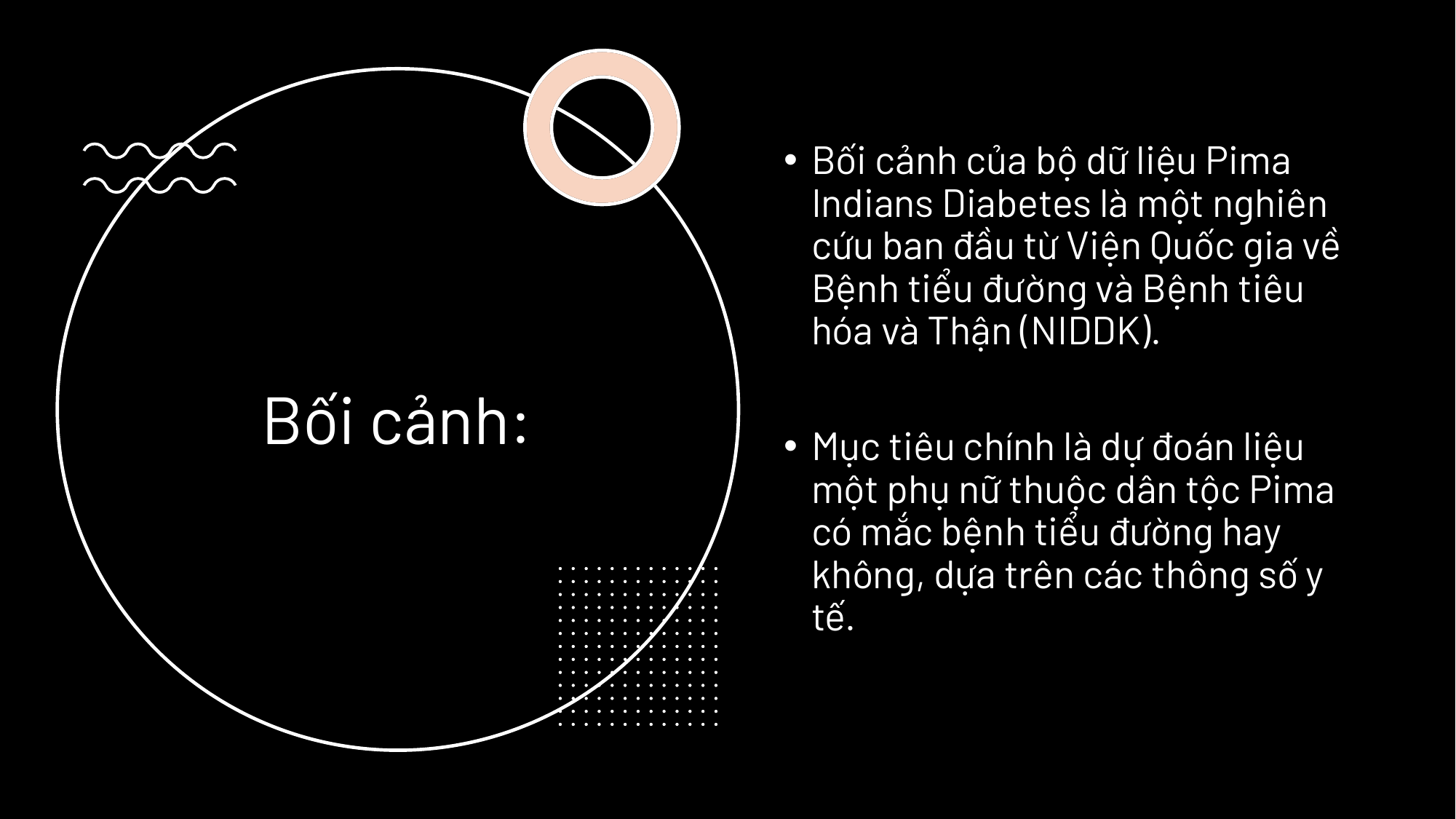

Bối cảnh của bộ dữ liệu Pima Indians Diabetes là một nghiên cứu ban đầu từ Viện Quốc gia về Bệnh tiểu đường và Bệnh tiêu hóa và Thận (NIDDK).

Mục tiêu chính là dự đoán liệu một phụ nữ thuộc dân tộc Pima có mắc bệnh tiểu đường hay không, dựa trên các thông số y tế.

# Bối cảnh: